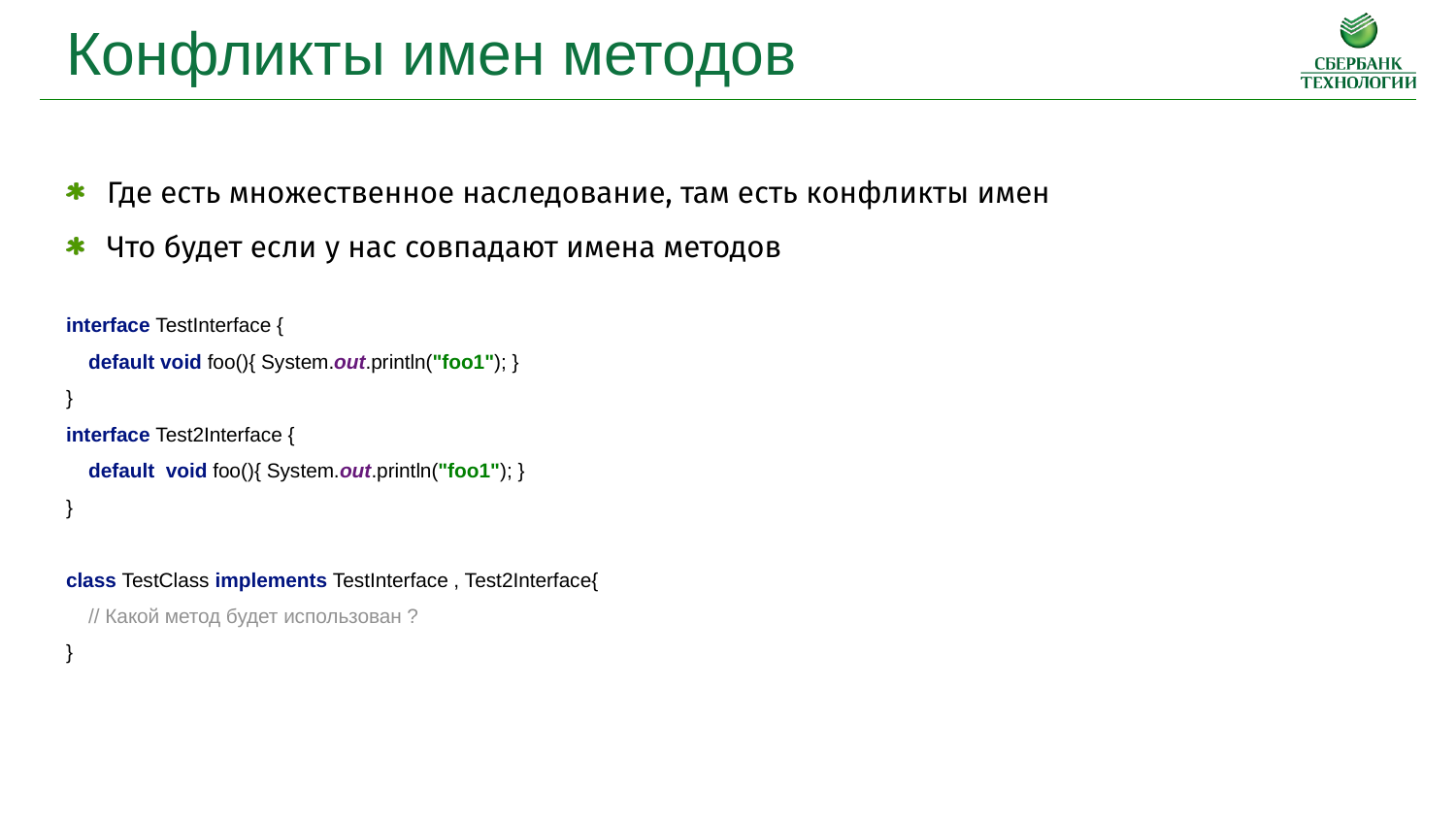

Конфликты имен методов
Где есть множественное наследование, там есть конфликты имен
Что будет если у нас совпадают имена методов

interface TestInterface {
    default void foo(){ System.out.println("foo1"); }
}
interface Test2Interface {
    default  void foo(){ System.out.println("foo1"); }
}

class TestClass implements TestInterface , Test2Interface{
    // Какой метод будет использован ?
}